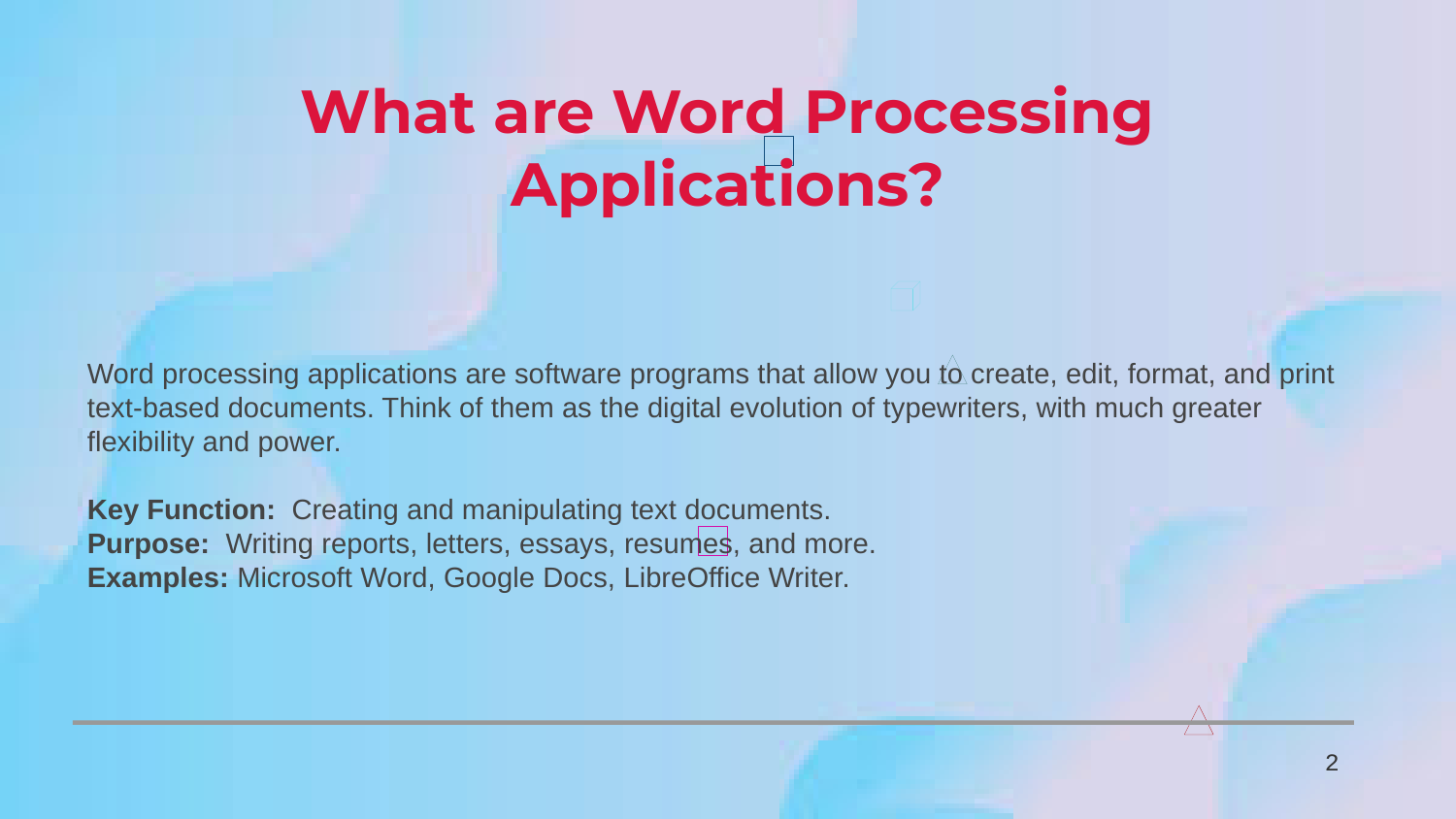

What are Word Processing Applications?

Word processing applications are software programs that allow you to create, edit, format, and print text-based documents. Think of them as the digital evolution of typewriters, with much greater flexibility and power.

Key Function:  Creating and manipulating text documents.
Purpose:  Writing reports, letters, essays, resumes, and more.
Examples: Microsoft Word, Google Docs, LibreOffice Writer.

2